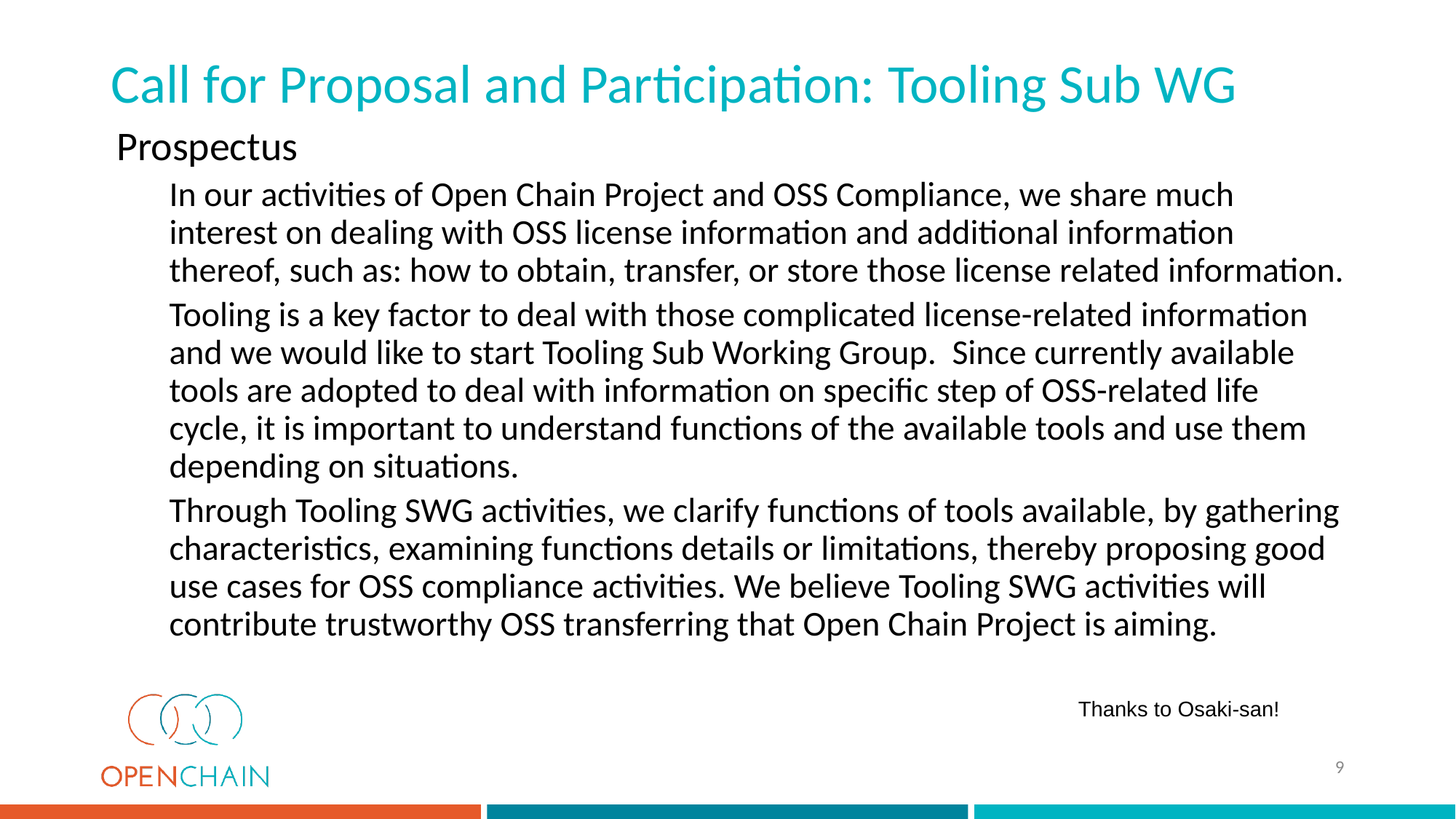

# Call for Proposal and Participation: Tooling Sub WG
Prospectus
In our activities of Open Chain Project and OSS Compliance, we share much interest on dealing with OSS license information and additional information thereof, such as: how to obtain, transfer, or store those license related information.
Tooling is a key factor to deal with those complicated license-related information and we would like to start Tooling Sub Working Group.  Since currently available tools are adopted to deal with information on specific step of OSS-related life cycle, it is important to understand functions of the available tools and use them depending on situations.
Through Tooling SWG activities, we clarify functions of tools available, by gathering characteristics, examining functions details or limitations, thereby proposing good use cases for OSS compliance activities. We believe Tooling SWG activities will contribute trustworthy OSS transferring that Open Chain Project is aiming.

Thanks to Osaki-san!
9